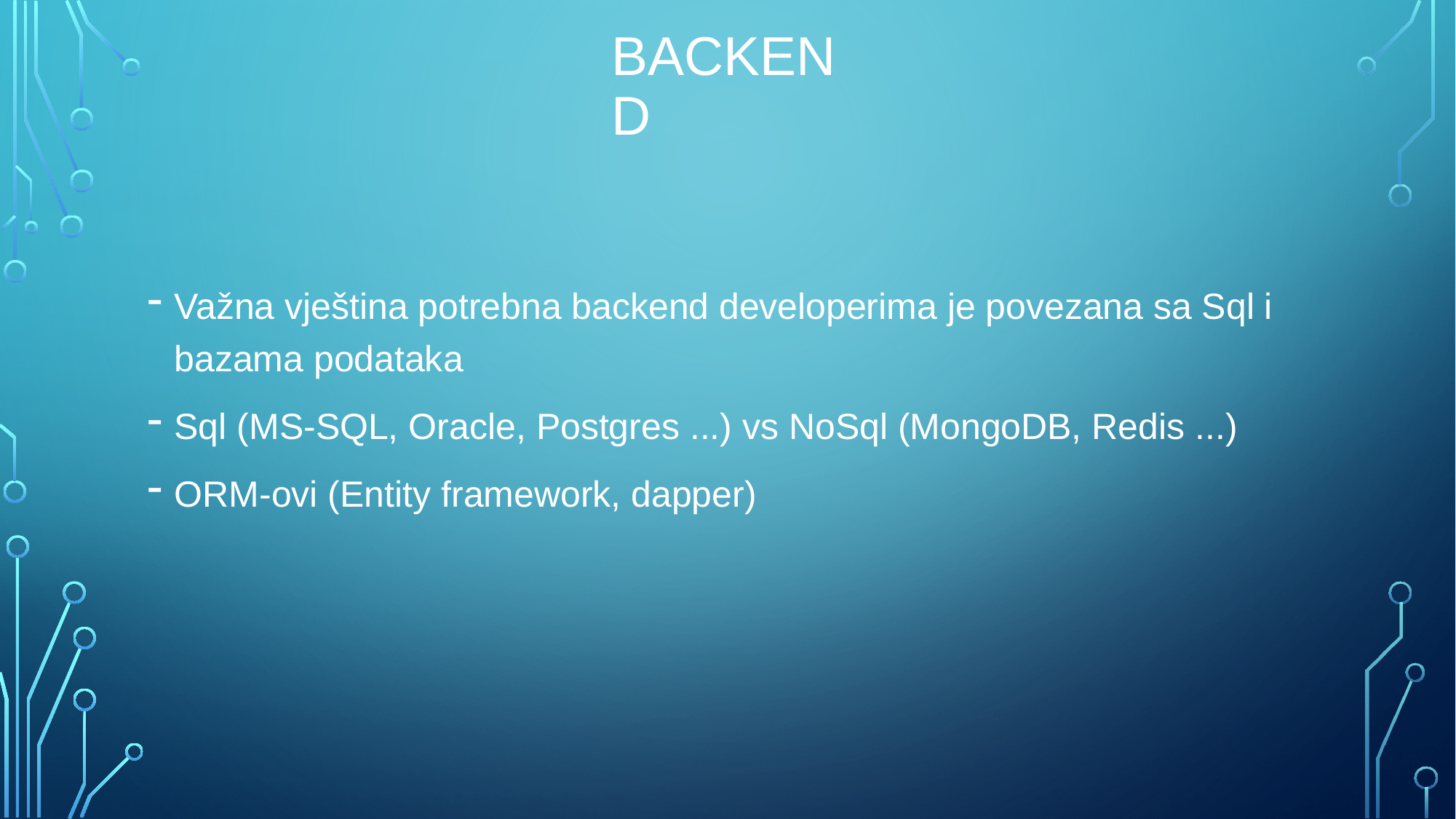

# Backend
Važna vještina potrebna backend developerima je povezana sa Sql i bazama podataka
Sql (MS-SQL, Oracle, Postgres ...) vs NoSql (MongoDB, Redis ...)
ORM-ovi (Entity framework, dapper)